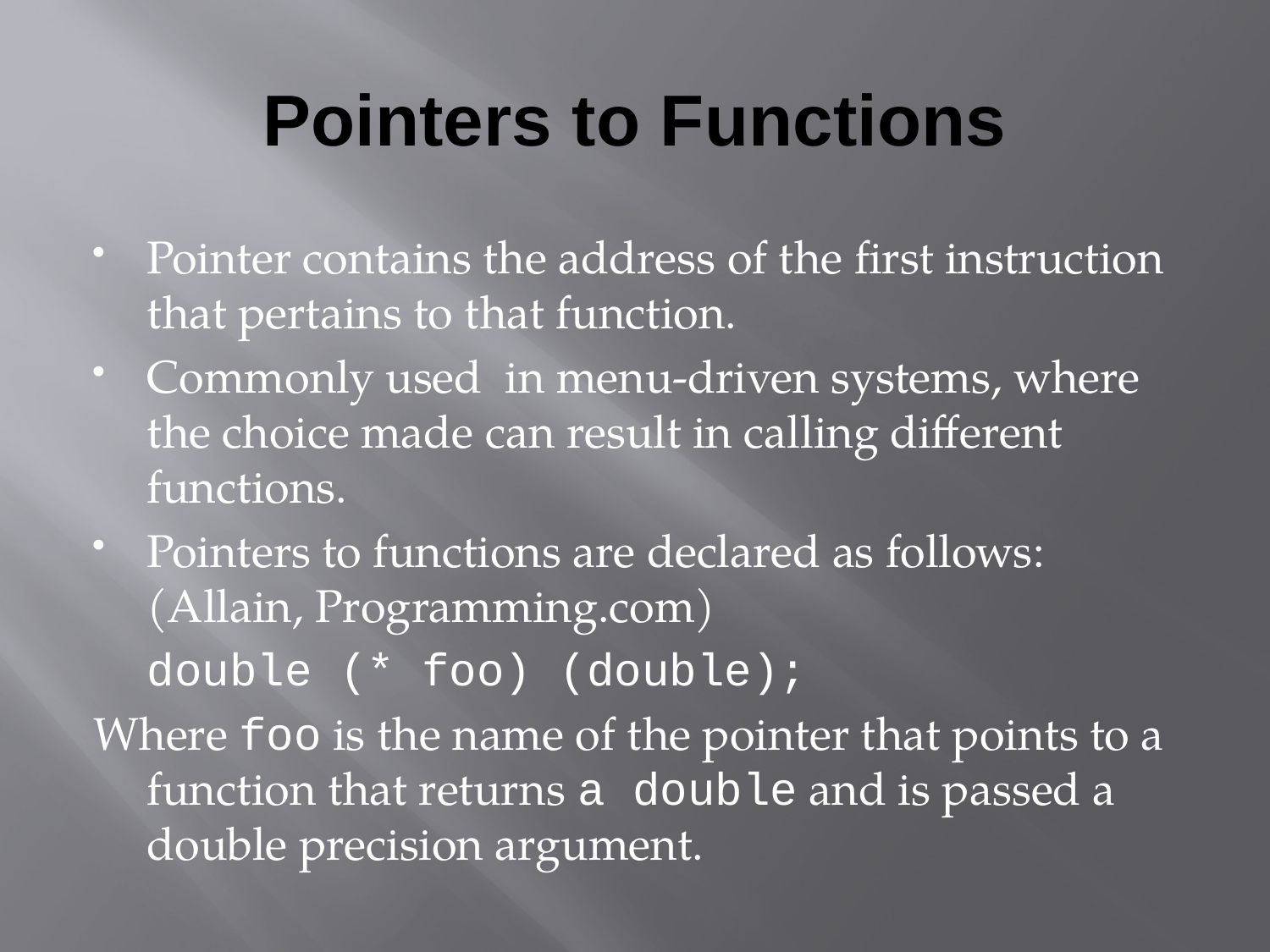

# Pointers to Functions
Pointer contains the address of the first instruction that pertains to that function.
Commonly used  in menu-driven systems, where the choice made can result in calling different functions.
Pointers to functions are declared as follows: (Allain, Programming.com)
	double (* foo) (double);
Where foo is the name of the pointer that points to a function that returns a double and is passed a double precision argument.